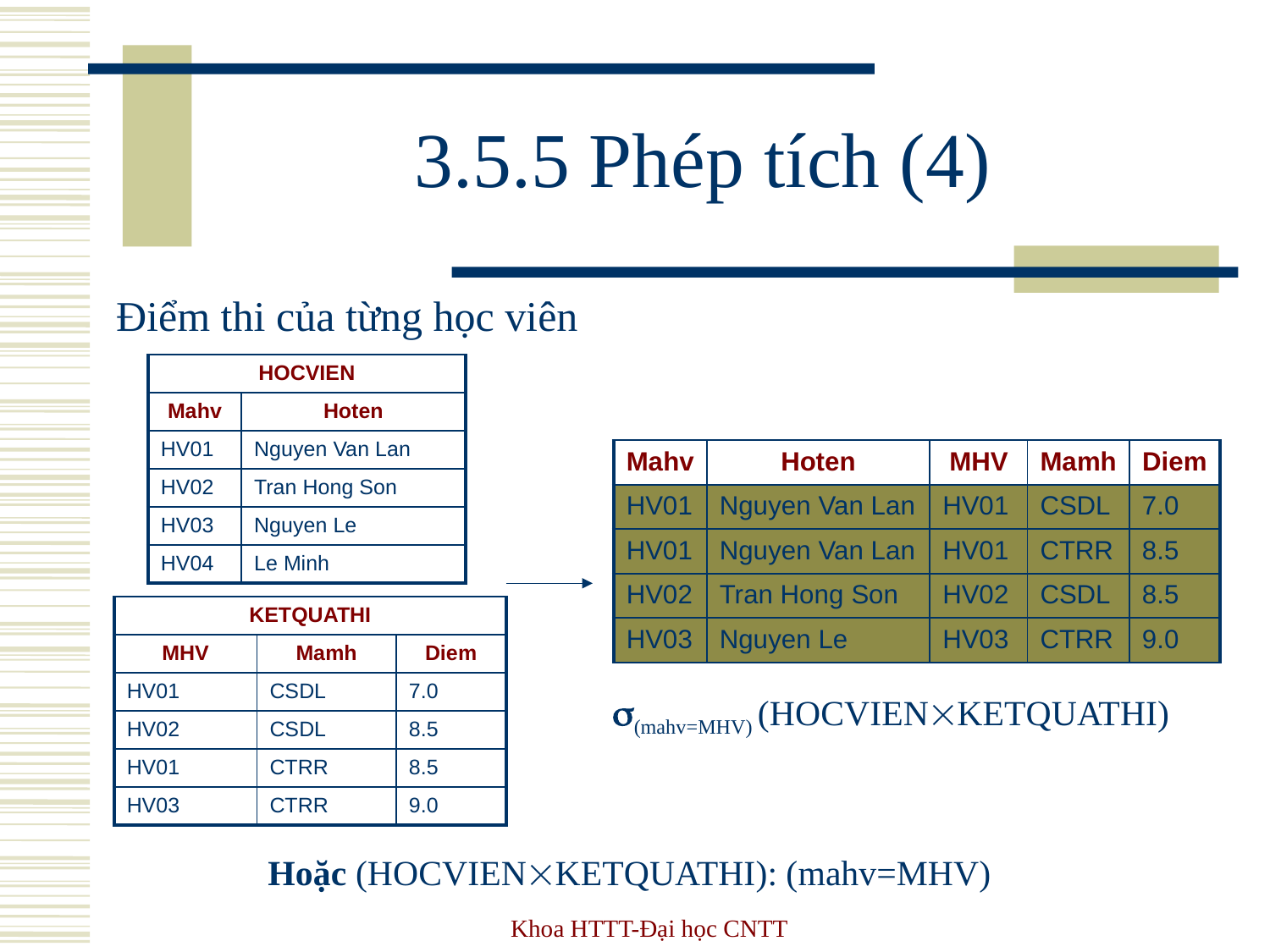

# 3.5.5 Phép tích (4)
Điểm thi của từng học viên
| HOCVIEN |  |
| --- | --- |
| Mahv | Hoten |
| HV01 | Nguyen Van Lan |
| HV02 | Tran Hong Son |
| HV03 | Nguyen Le |
| HV04 | Le Minh |
| Mahv | Hoten | MHV | Mamh | Diem |
| --- | --- | --- | --- | --- |
| HV01 | Nguyen Van Lan | HV01 | CSDL | 7.0 |
| HV01 | Nguyen Van Lan | HV01 | CTRR | 8.5 |
| HV02 | Tran Hong Son | HV02 | CSDL | 8.5 |
| HV03 | Nguyen Le | HV03 | CTRR | 9.0 |
| KETQUATHI |  |  |
| --- | --- | --- |
| MHV | Mamh | Diem |
| HV01 | CSDL | 7.0 |
| HV02 | CSDL | 8.5 |
| HV01 | CTRR | 8.5 |
| HV03 | CTRR | 9.0 |
σ(mahv=MHV) (HOCVIEN×KETQUATHI)
Hoặc (HOCVIEN×KETQUATHI): (mahv=MHV)
Khoa HTTT-Đại học CNTT
28